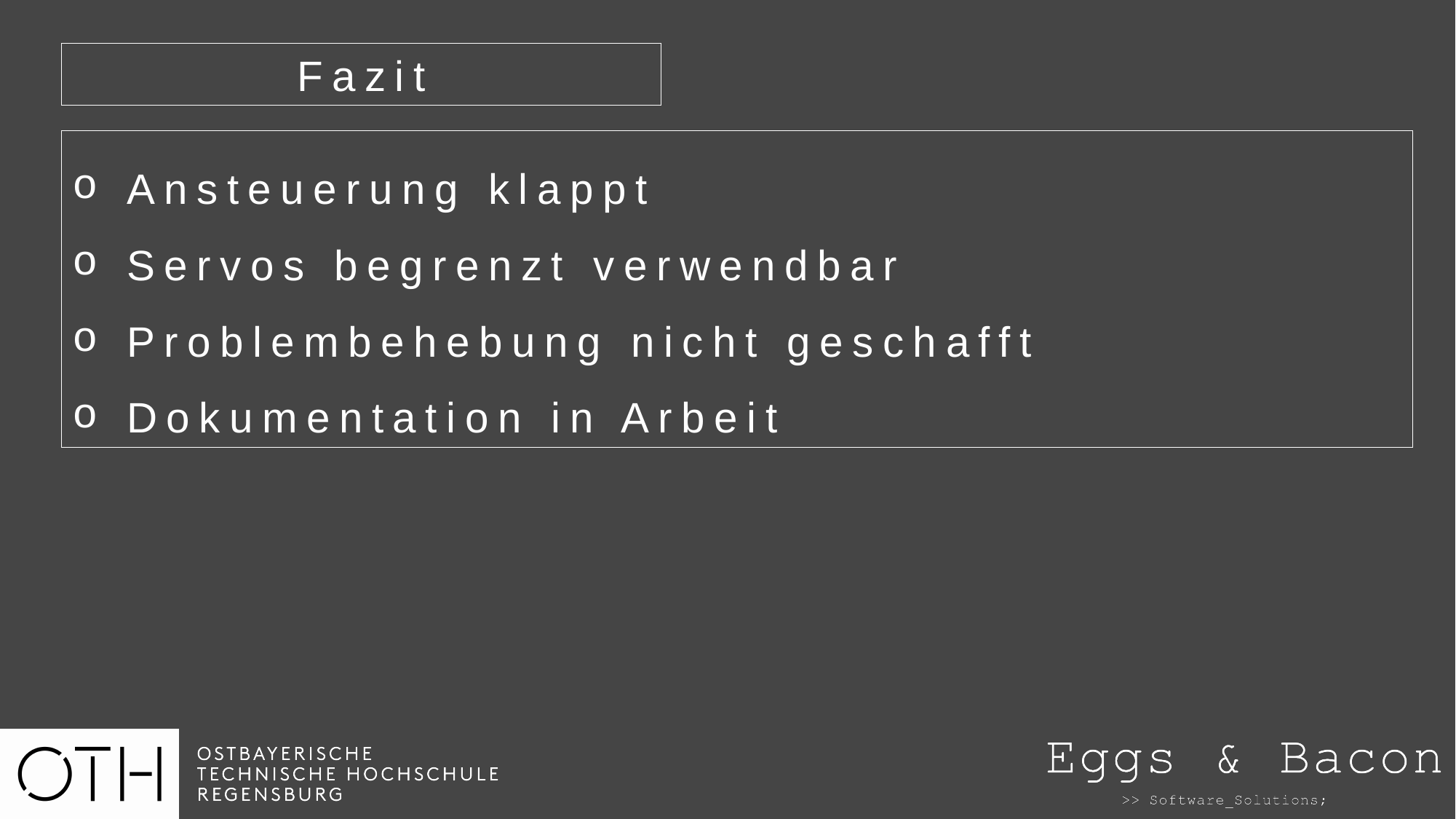

Fazit
Ansteuerung klappt
Servos begrenzt verwendbar
Problembehebung nicht geschafft
Dokumentation in Arbeit